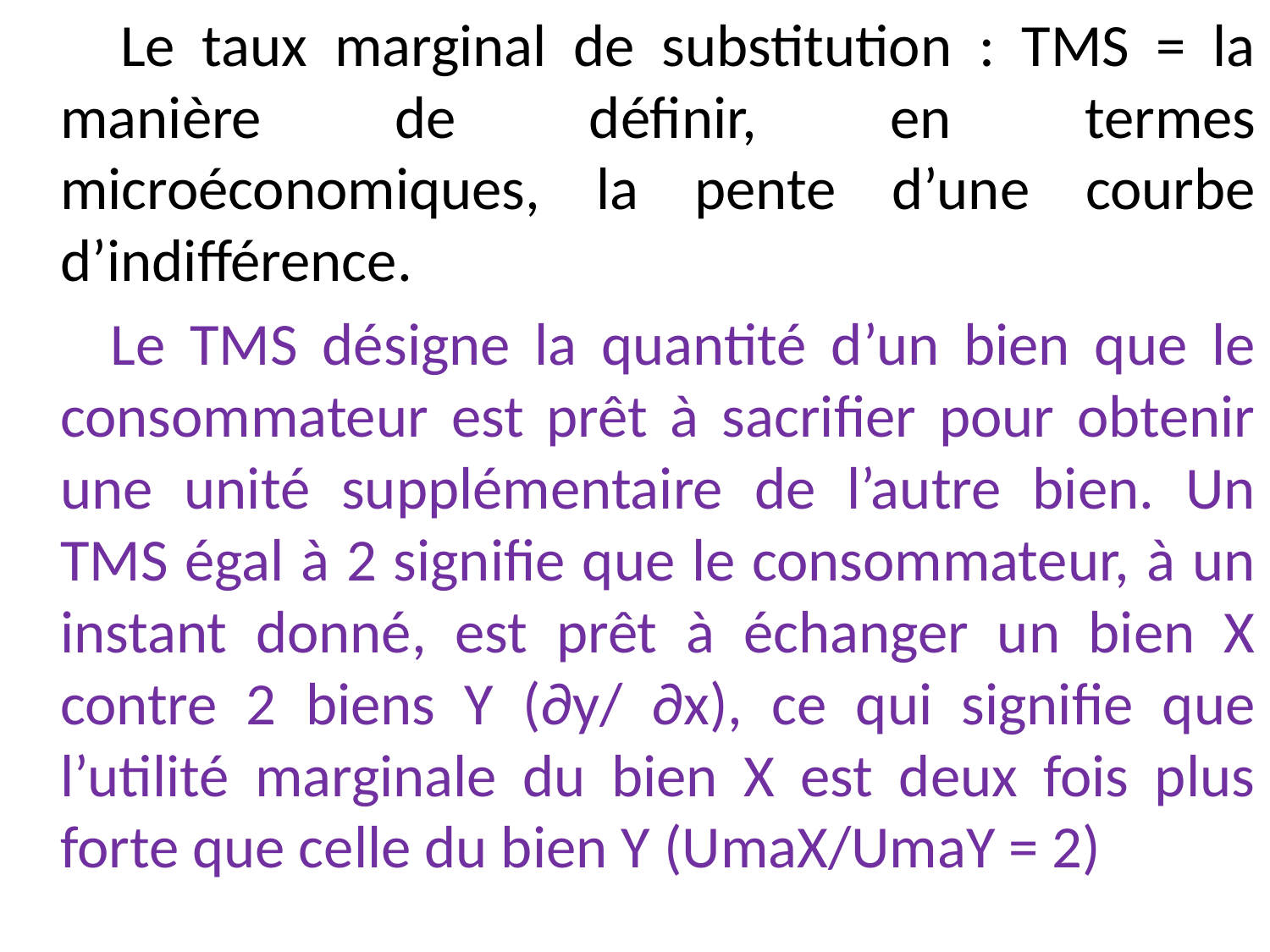

Le taux marginal de substitution : TMS = la manière de définir, en termes microéconomiques, la pente d’une courbe d’indifférence.
    Le TMS désigne la quantité d’un bien que le consommateur est prêt à sacrifier pour obtenir une unité supplémentaire de l’autre bien. Un TMS égal à 2 signifie que le consommateur, à un instant donné, est prêt à échanger un bien X contre 2 biens Y (∂y/ ∂x), ce qui signifie que l’utilité marginale du bien X est deux fois plus forte que celle du bien Y (UmaX/UmaY = 2)